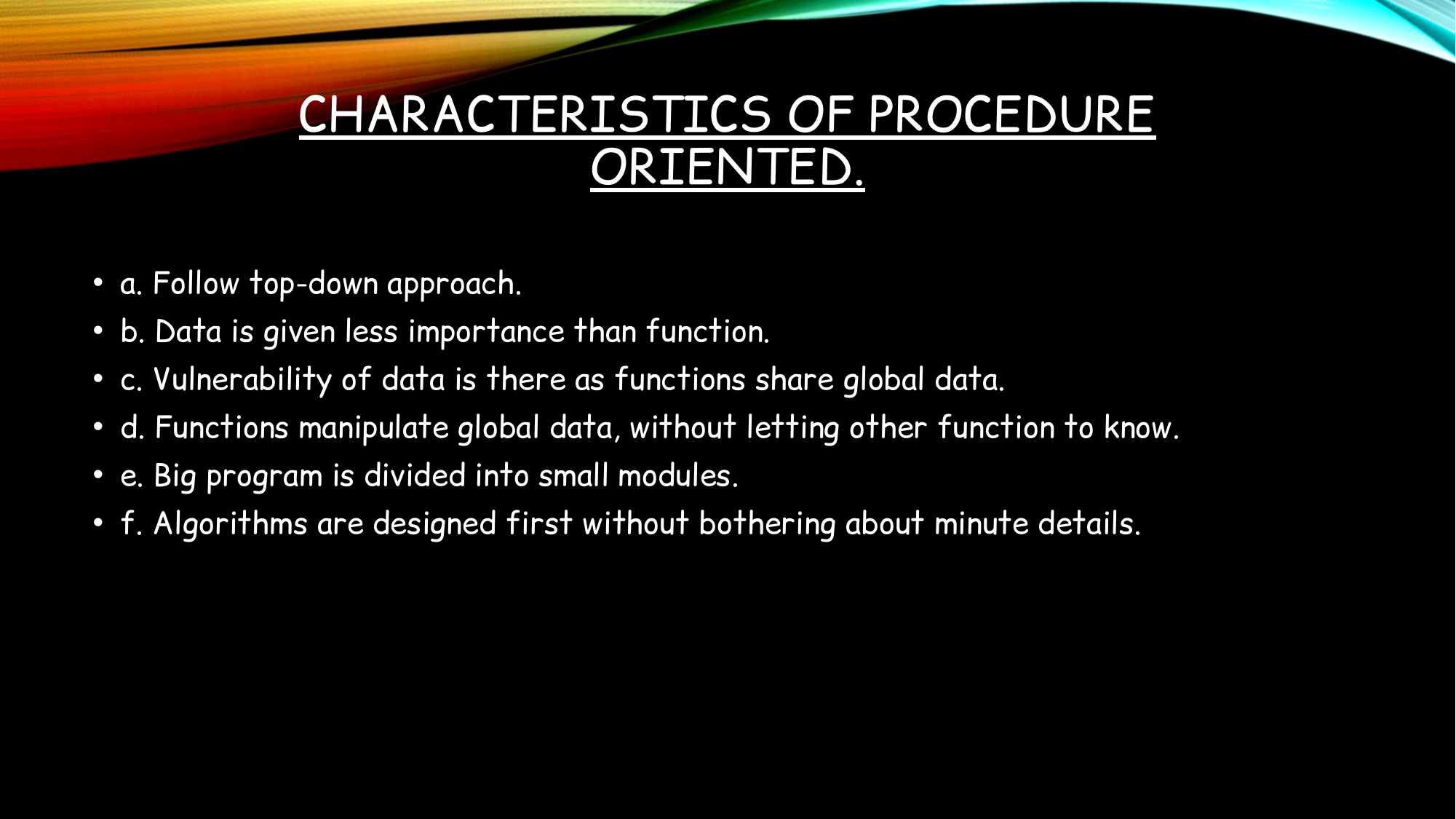

# Characteristics of Procedure Oriented.
a. Follow top-down approach.
b. Data is given less importance than function.
c. Vulnerability of data is there as functions share global data.
d. Functions manipulate global data, without letting other function to know.
e. Big program is divided into small modules.
f. Algorithms are designed first without bothering about minute details.